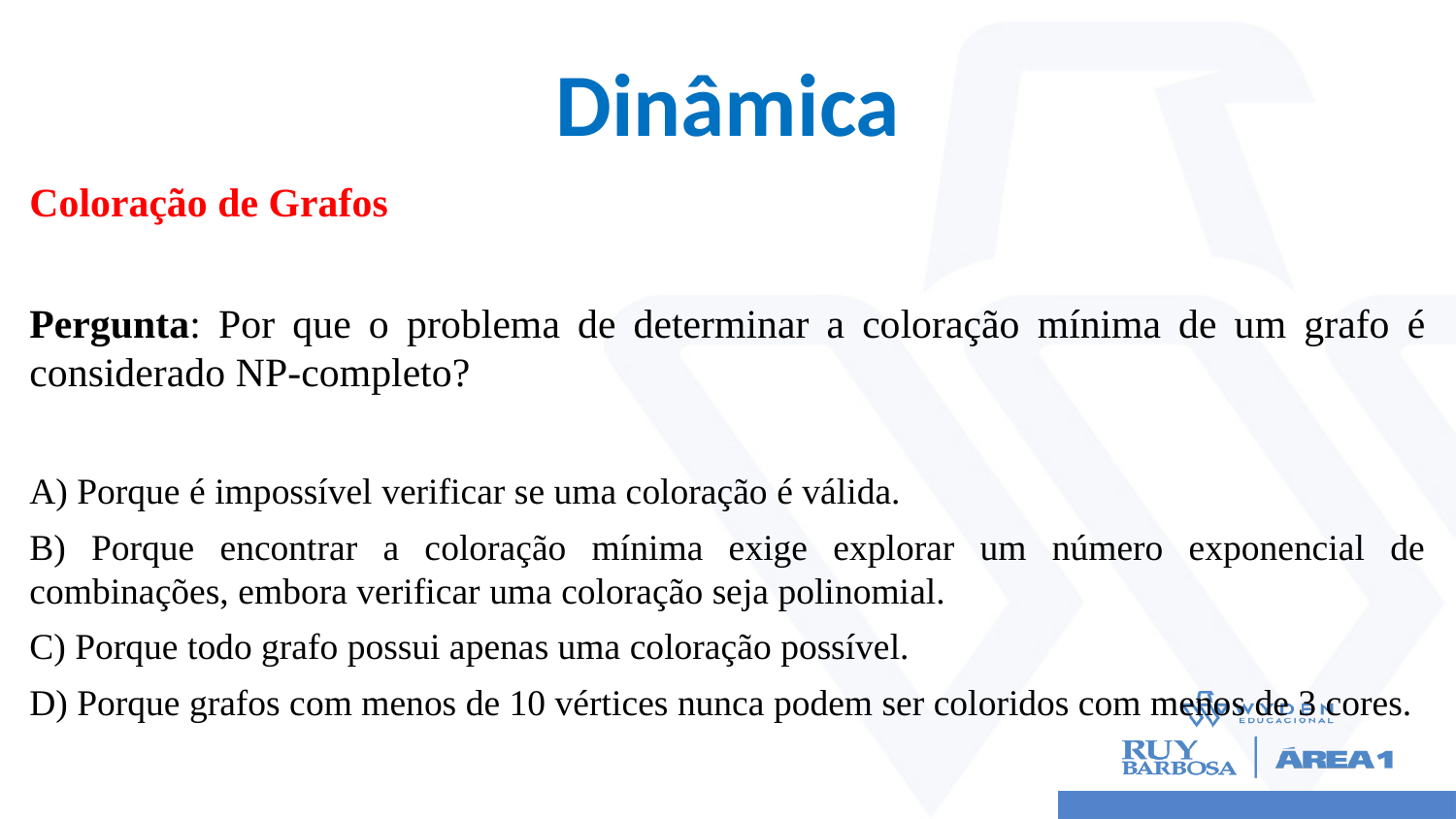

# Dinâmica
Coloração de Grafos

Pergunta: Por que o problema de determinar a coloração mínima de um grafo é considerado NP-completo?

A) Porque é impossível verificar se uma coloração é válida.
B) Porque encontrar a coloração mínima exige explorar um número exponencial de combinações, embora verificar uma coloração seja polinomial.
C) Porque todo grafo possui apenas uma coloração possível.
D) Porque grafos com menos de 10 vértices nunca podem ser coloridos com menos de 3 cores.